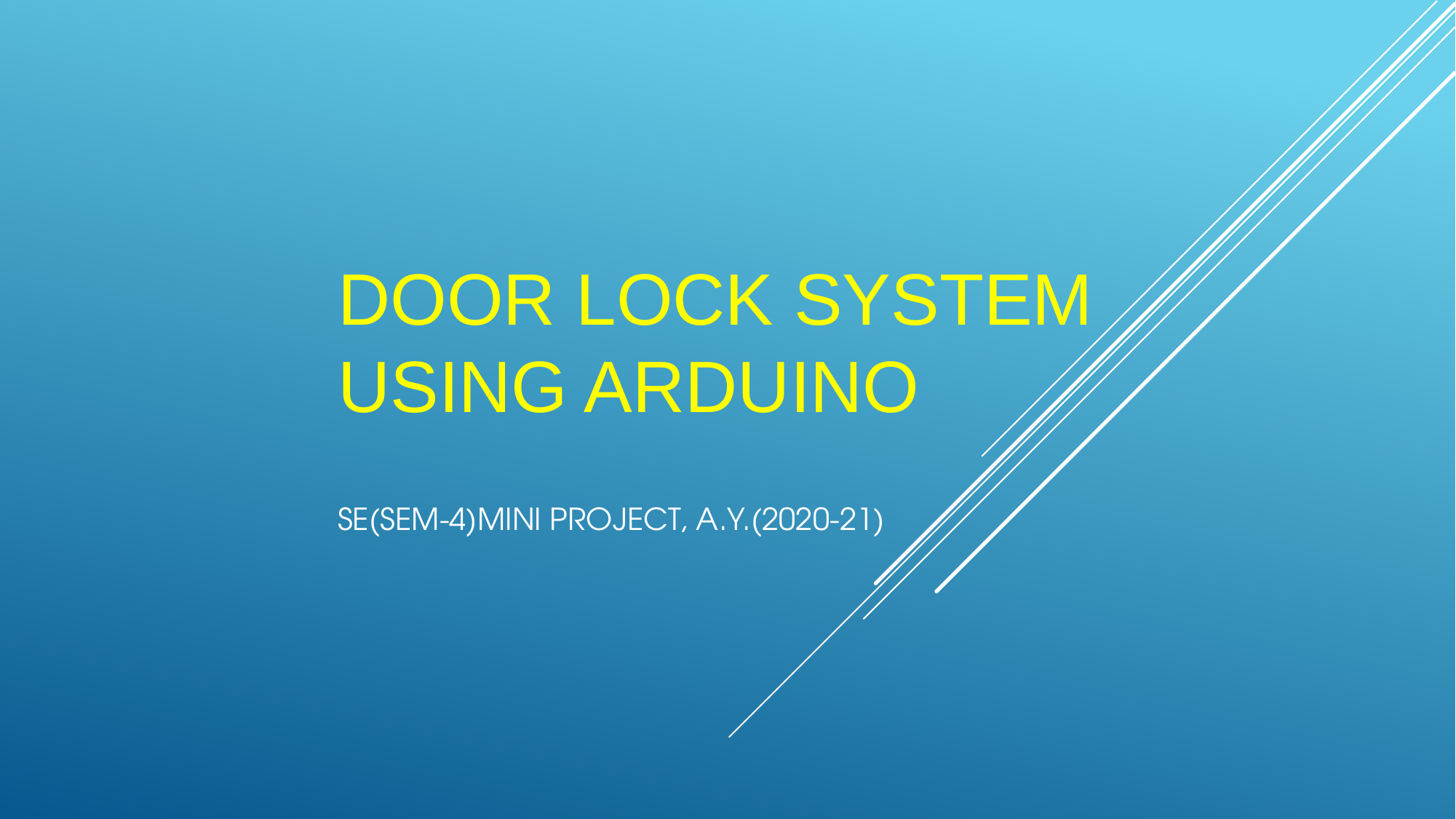

# DOOR LOCK SYSTEM USING ARDUINO
SE(SEM-4)Mini project, a.y.(2020-21)